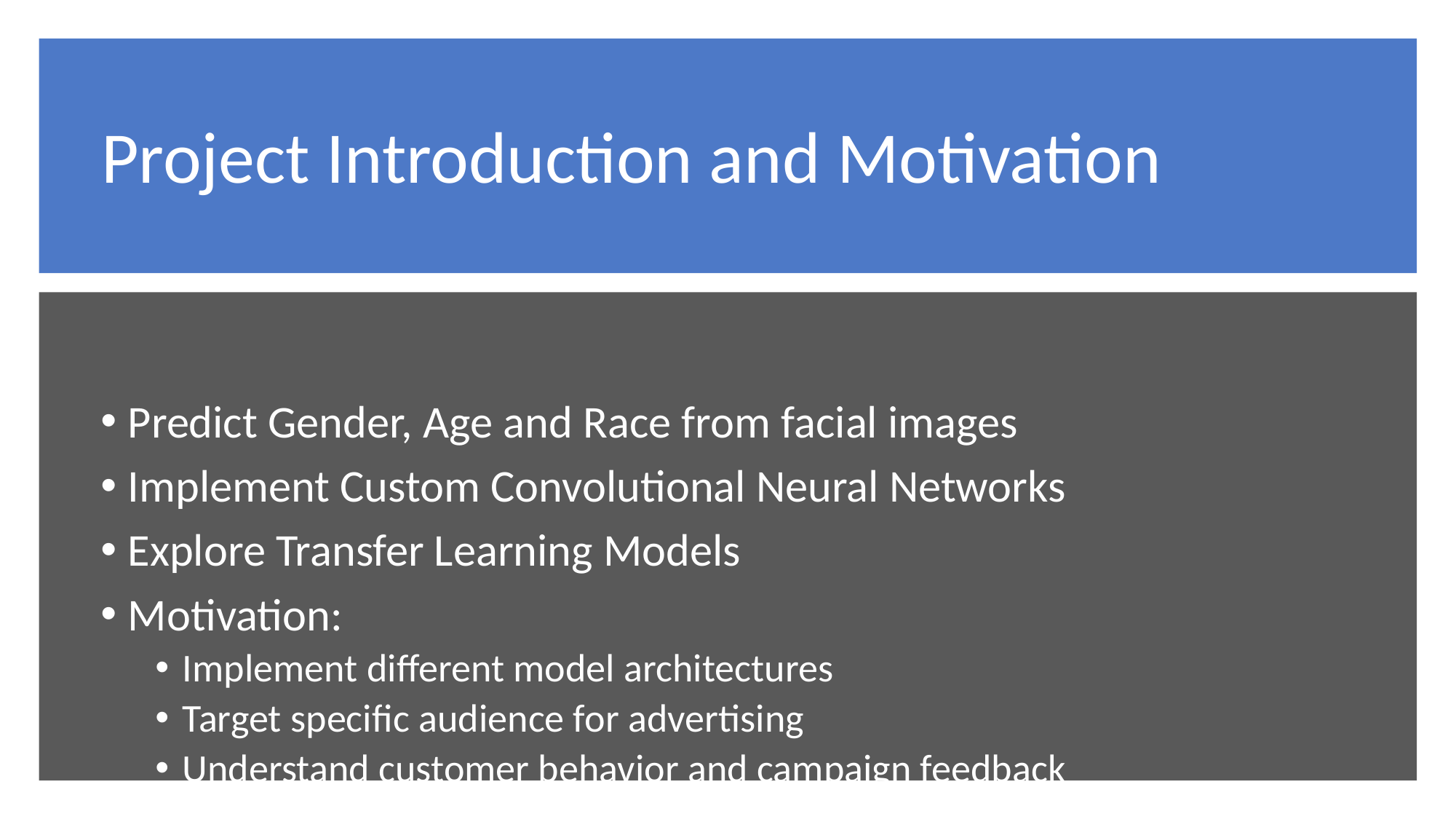

# Project Introduction and Motivation

Predict Gender, Age and Race from facial images
Implement Custom Convolutional Neural Networks
Explore Transfer Learning Models
Motivation:
Implement different model architectures
Target specific audience for advertising
Understand customer behavior and campaign feedback
Surveillance system to follow COVID-19 face mask guidelines